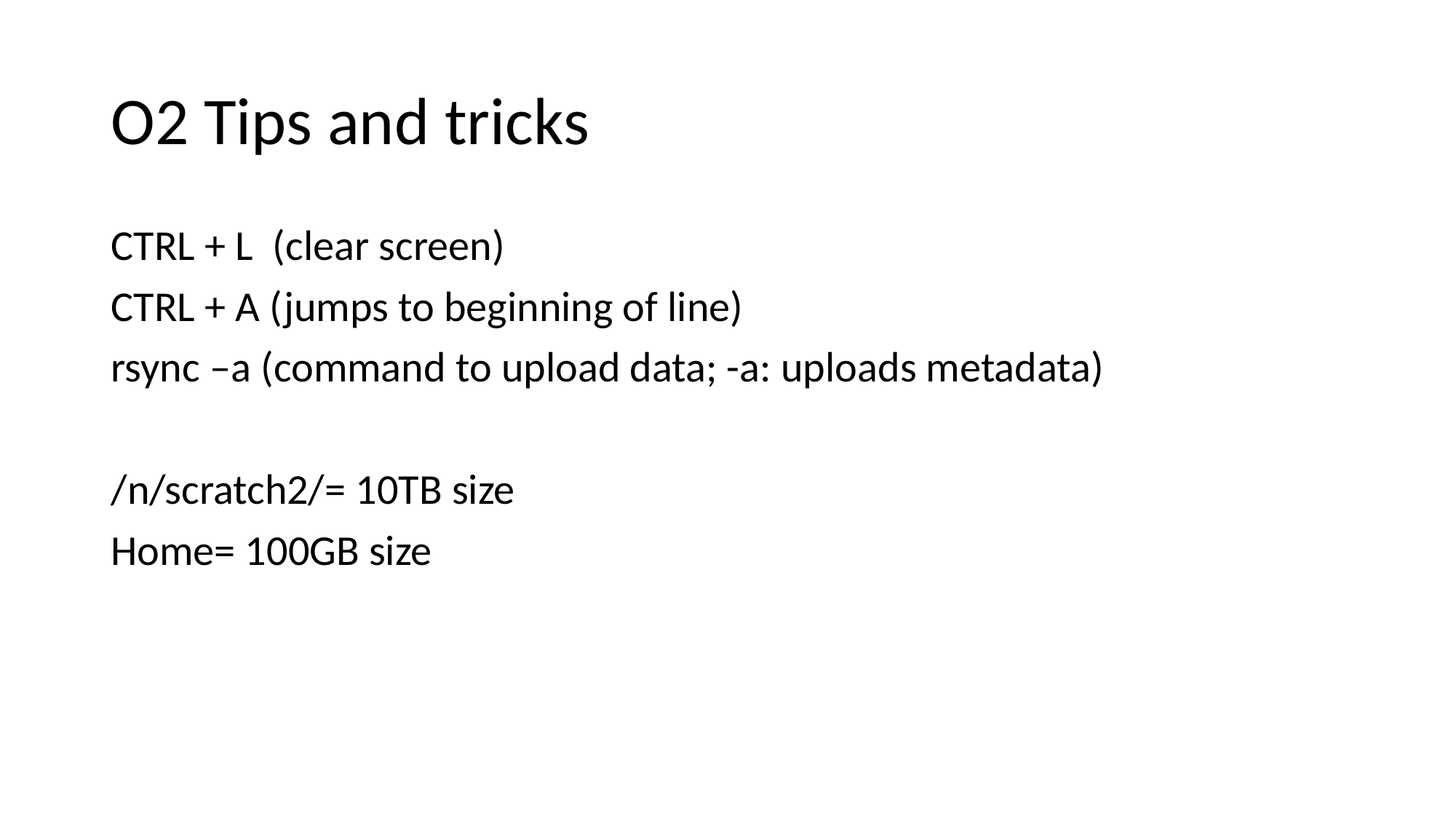

# O2 Tips and tricks
CTRL + L  (clear screen)
CTRL + A (jumps to beginning of line)
rsync –a (command to upload data; -a: uploads metadata)

/n/scratch2/= 10TB size
Home= 100GB size